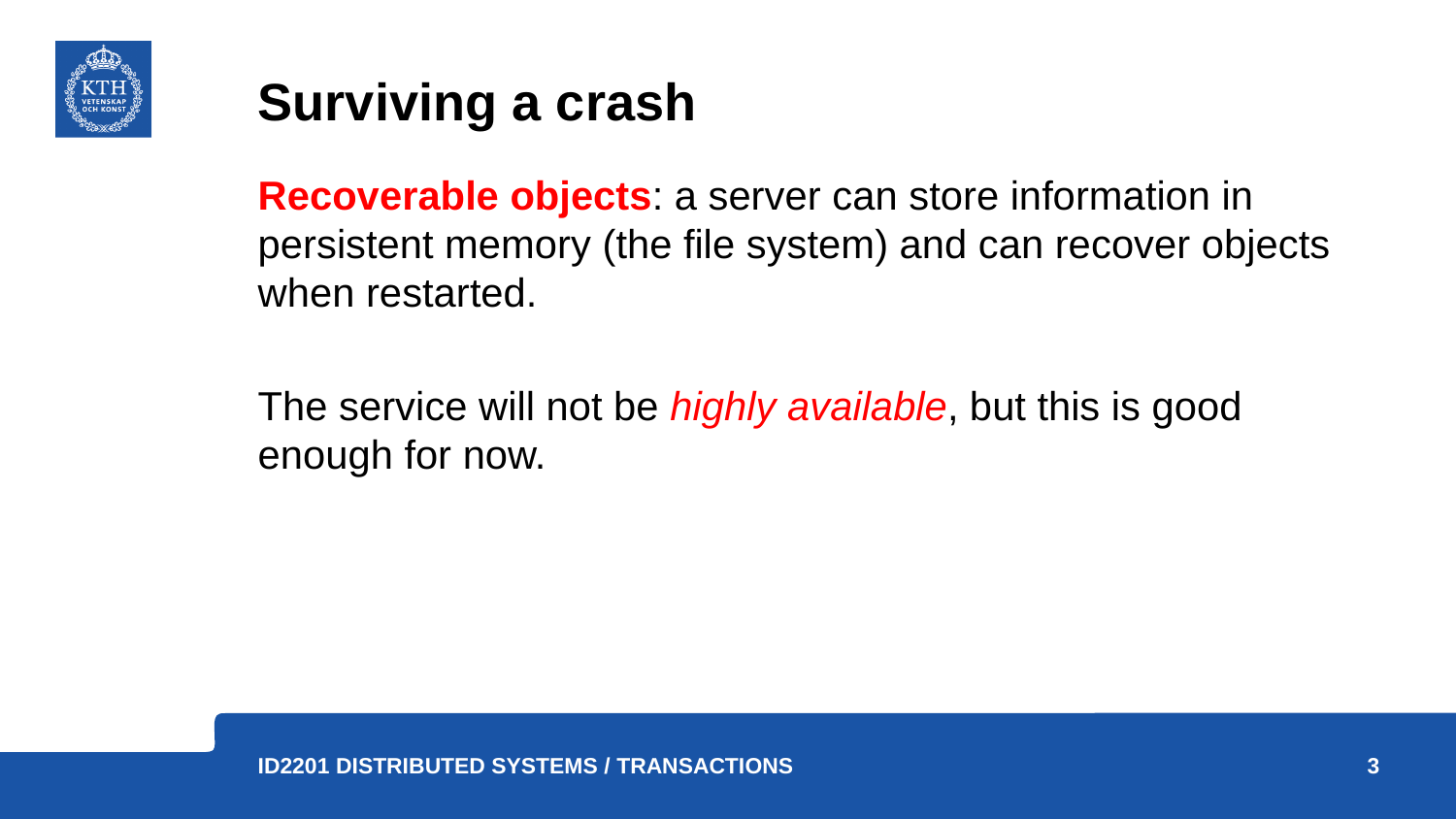

# Surviving a crash
Recoverable objects: a server can store information in persistent memory (the file system) and can recover objects when restarted.

The service will not be highly available, but this is good enough for now.
3
ID2201 Distributed Systems / Transactions